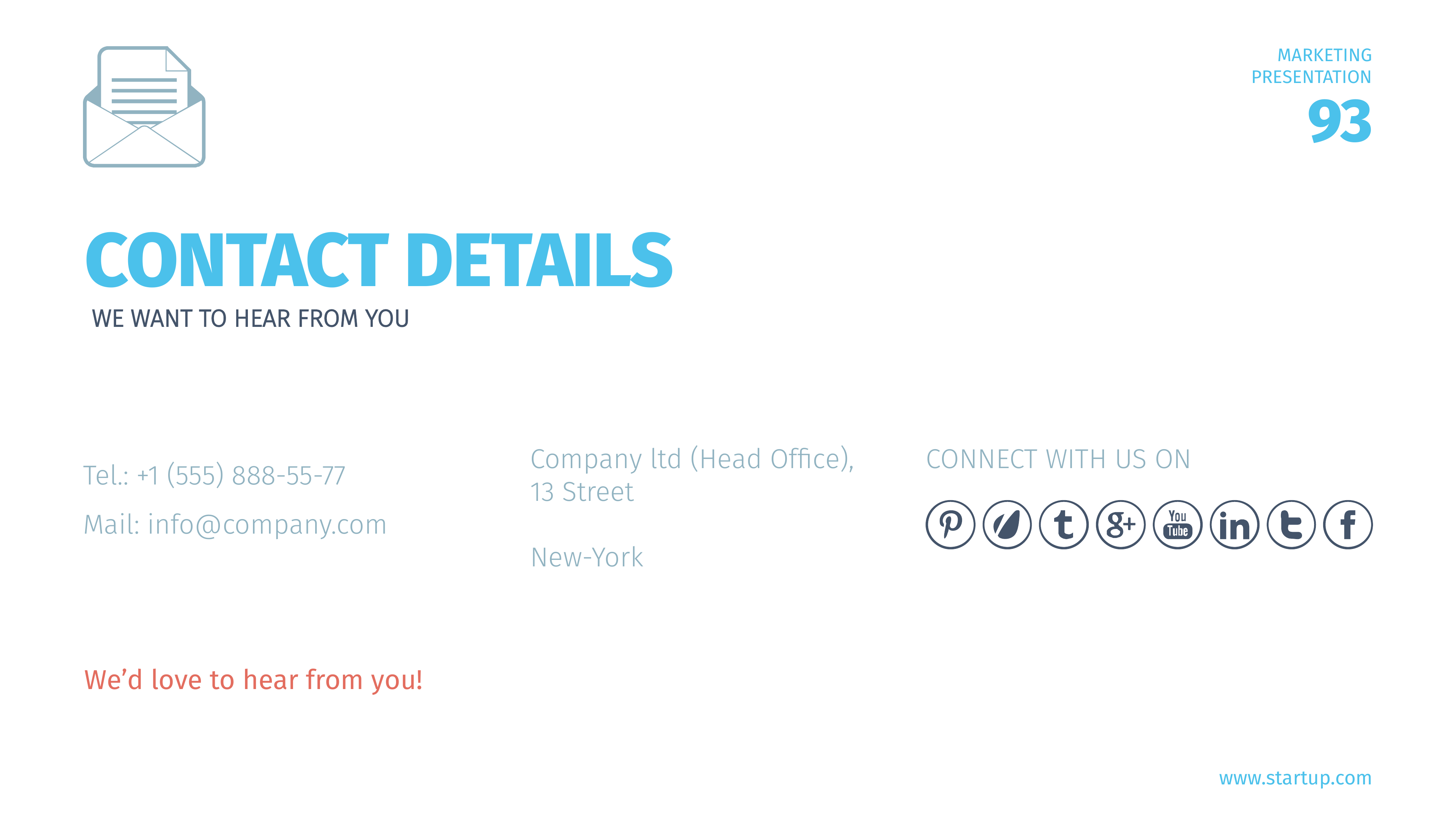

CONTACT DETAILS
WE WANT TO HEAR FROM YOU
CONNECT WITH US ON
Tel.: +1 (555) 888-55-77
Mail: info@company.com
Company ltd (Head Office),
13 Street

New-York

We’d love to hear from you!